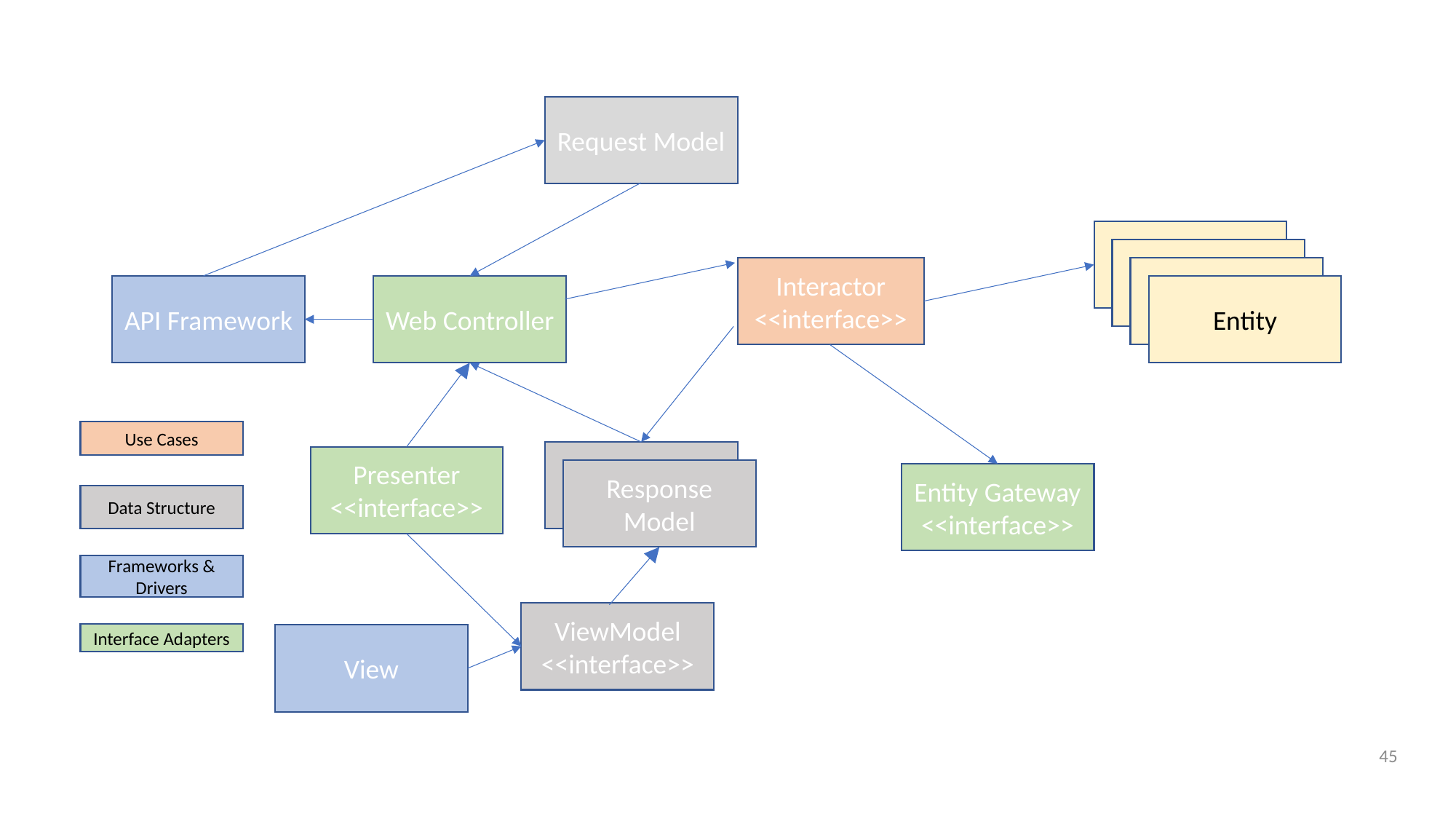

Request Model
Entity
Entity
Interactor
<<interface>>
Entity
API Framework
Web Controller
Entity
Use Cases
Response Model
Presenter
<<interface>>
Response Model
Entity Gateway
<<interface>>
Data Structure
Frameworks & Drivers
ViewModel
<<interface>>
Interface Adapters
View
45